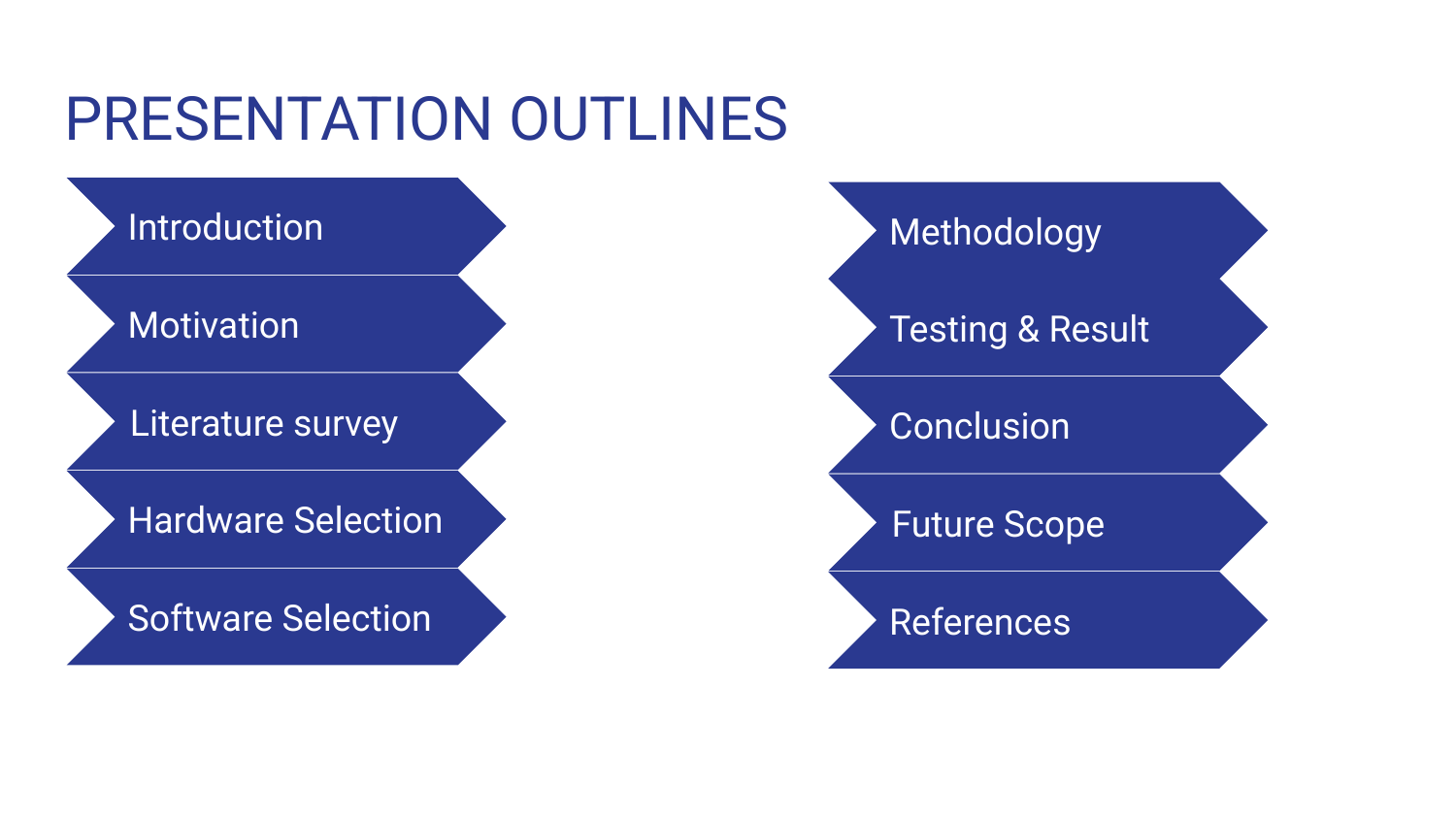

# PRESENTATION OUTLINES

Introduction
Methodology

Motivation
Testing & Result

Literature survey
Conclusion

Hardware Selection
Future Scope

Software Selection
References